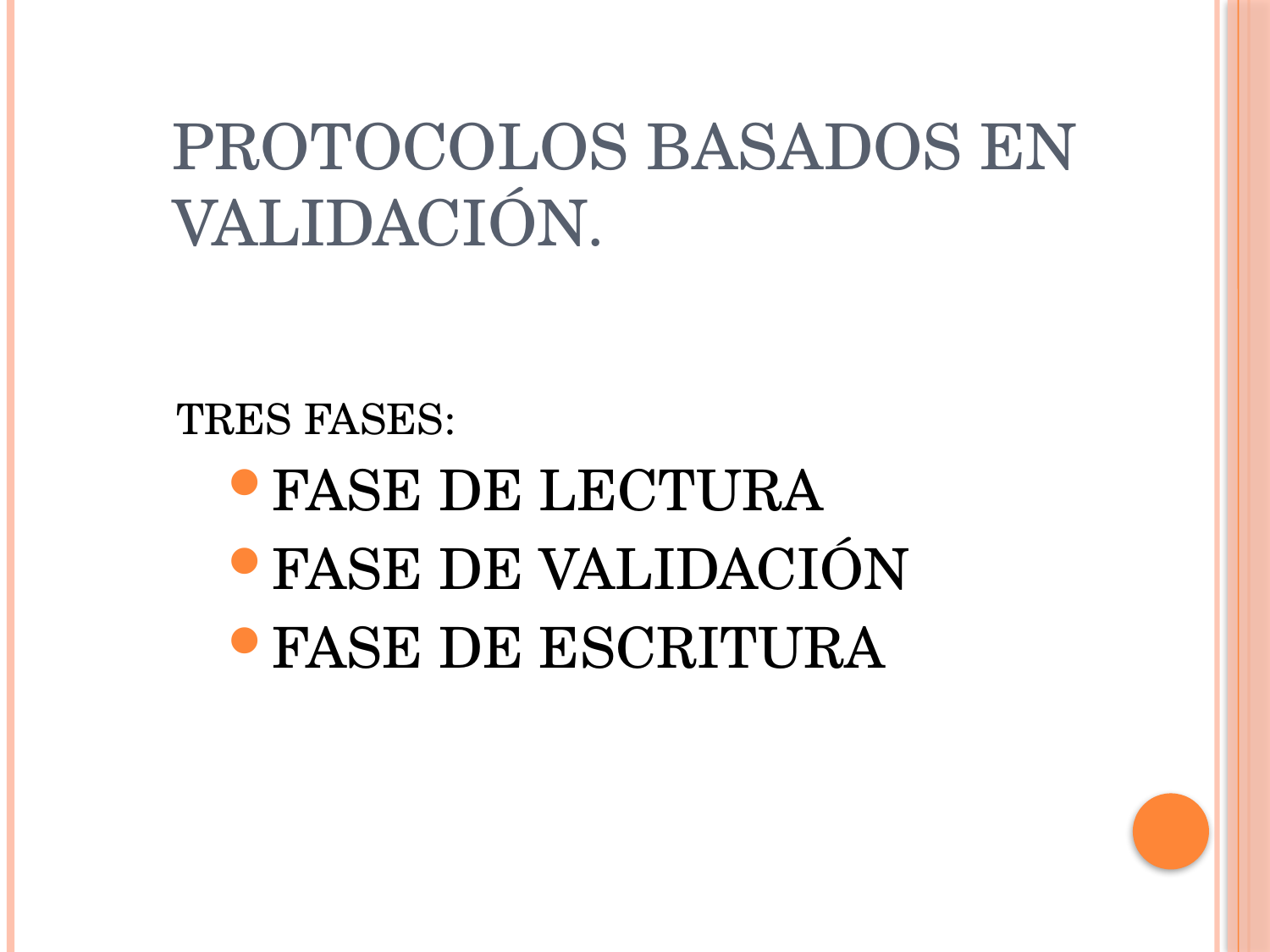

# Protocolos basados en validación.
TRES FASES:
FASE DE LECTURA
FASE DE VALIDACIÓN
FASE DE ESCRITURA

73